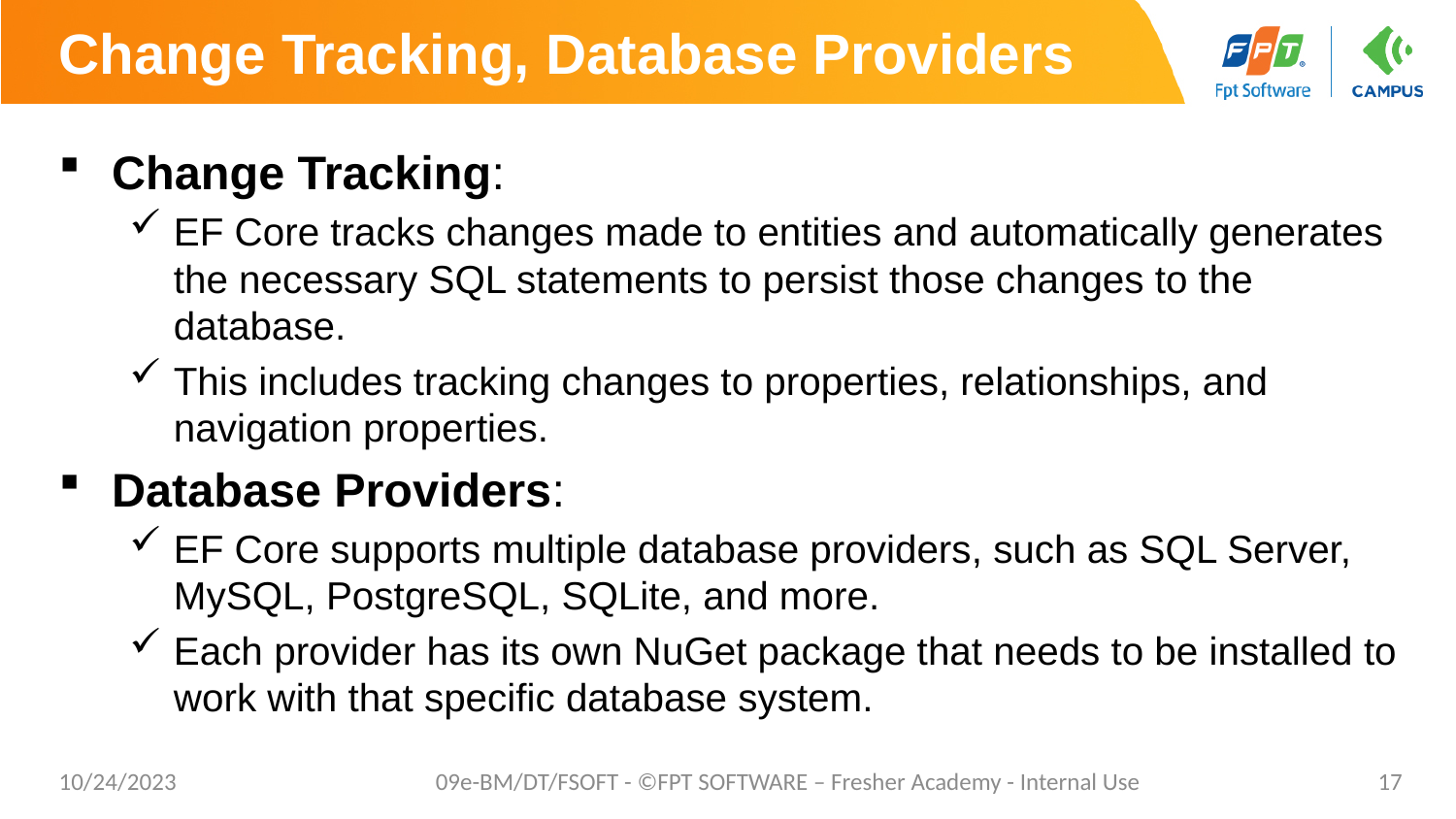

# Change Tracking, Database Providers
Change Tracking:
EF Core tracks changes made to entities and automatically generates the necessary SQL statements to persist those changes to the database.
This includes tracking changes to properties, relationships, and navigation properties.
Database Providers:
EF Core supports multiple database providers, such as SQL Server, MySQL, PostgreSQL, SQLite, and more.
Each provider has its own NuGet package that needs to be installed to work with that specific database system.
10/24/2023
09e-BM/DT/FSOFT - ©FPT SOFTWARE – Fresher Academy - Internal Use
17